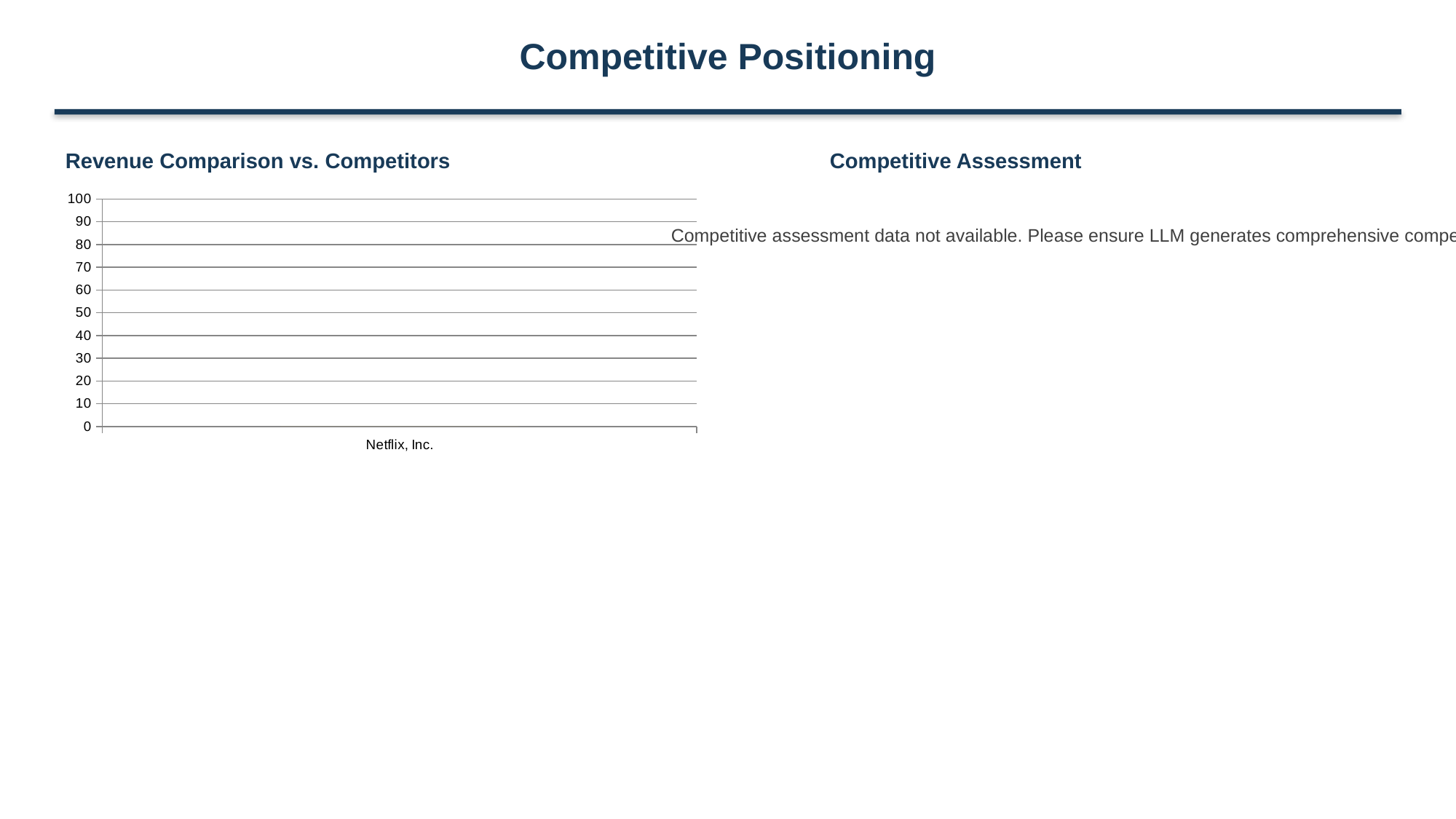

Competitive Positioning

Revenue Comparison vs. Competitors
Competitive Assessment

### Chart:

| Category | Revenue ($M) |
|---|---|
| Netflix, Inc. | 0.0 |
Competitive assessment data not available. Please ensure LLM generates comprehensive competitor analysis.